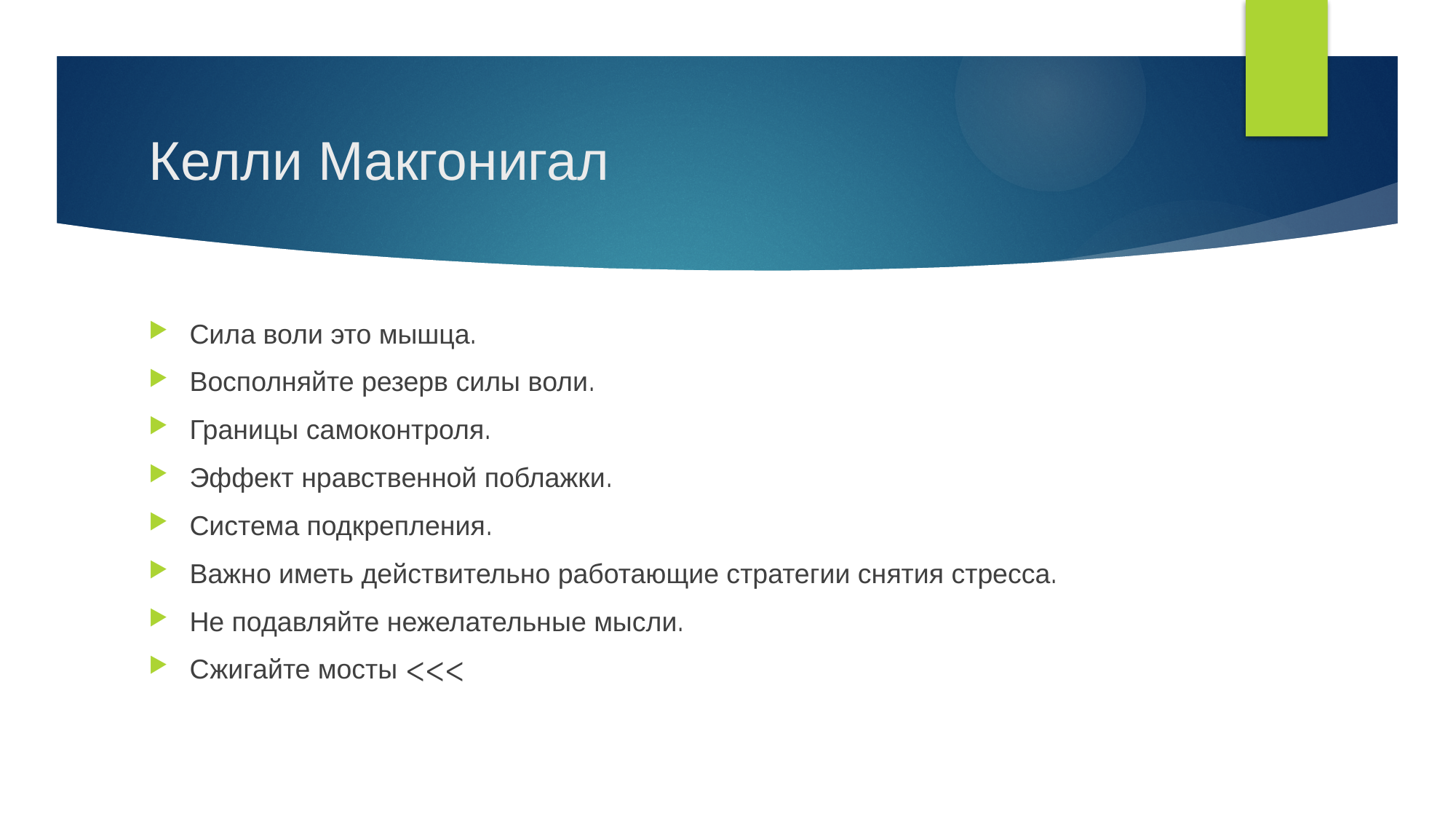

# Келли Макгонигал
Сила воли это мышца.
Восполняйте резерв силы воли.
Границы самоконтроля.
Эффект нравственной поблажки.
Система подкрепления.
Важно иметь действительно работающие стратегии снятия стресса.
Не подавляйте нежелательные мысли.
Сжигайте мосты <<<